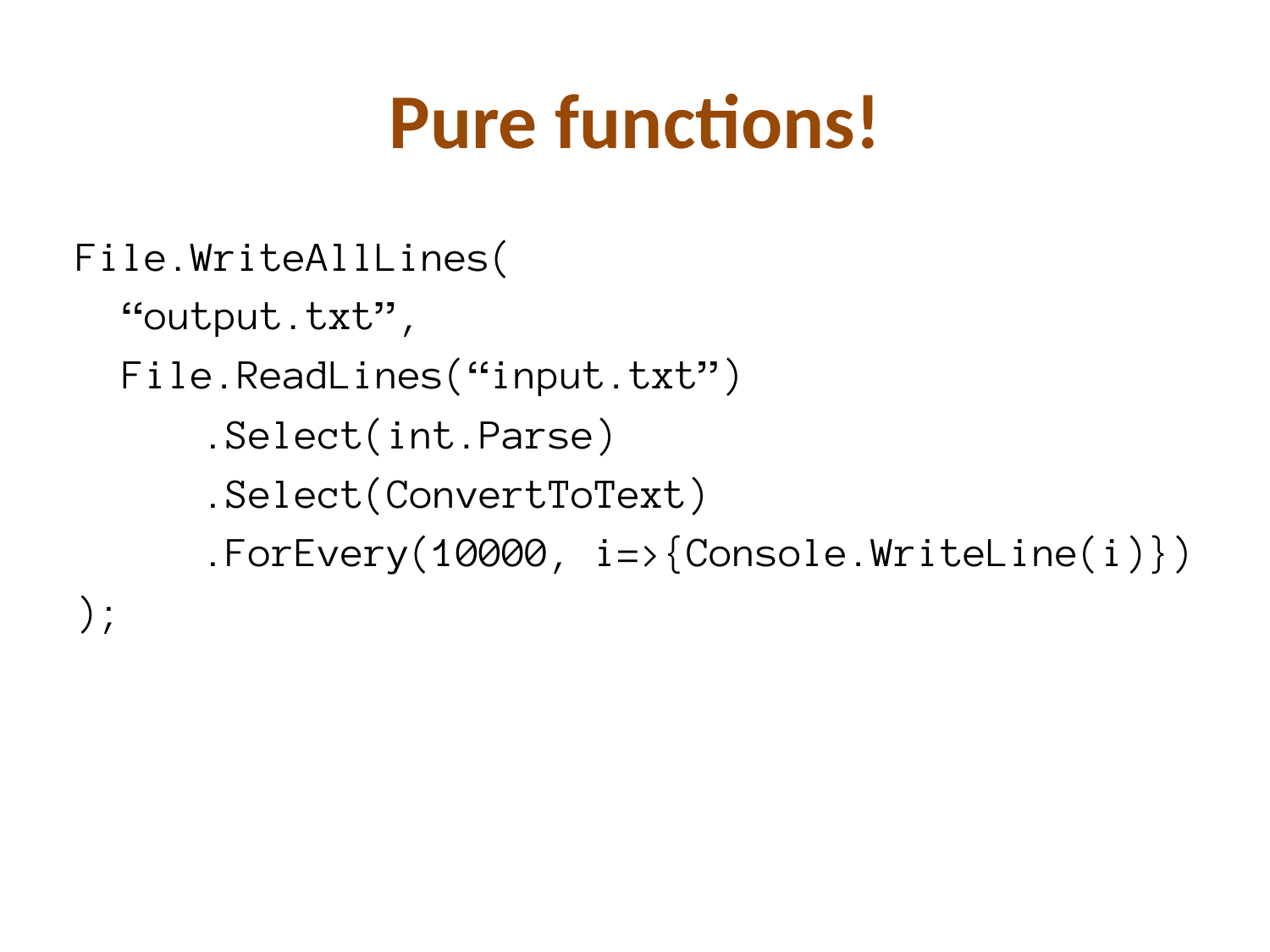

# Pure functions!
File.WriteAllLines(
  “output.txt”,
  File.ReadLines(“input.txt”)
	.Select(int.Parse)
	.Select(ConvertToText)
	.ForEvery(10000, i=>{Console.WriteLine(i)})
);